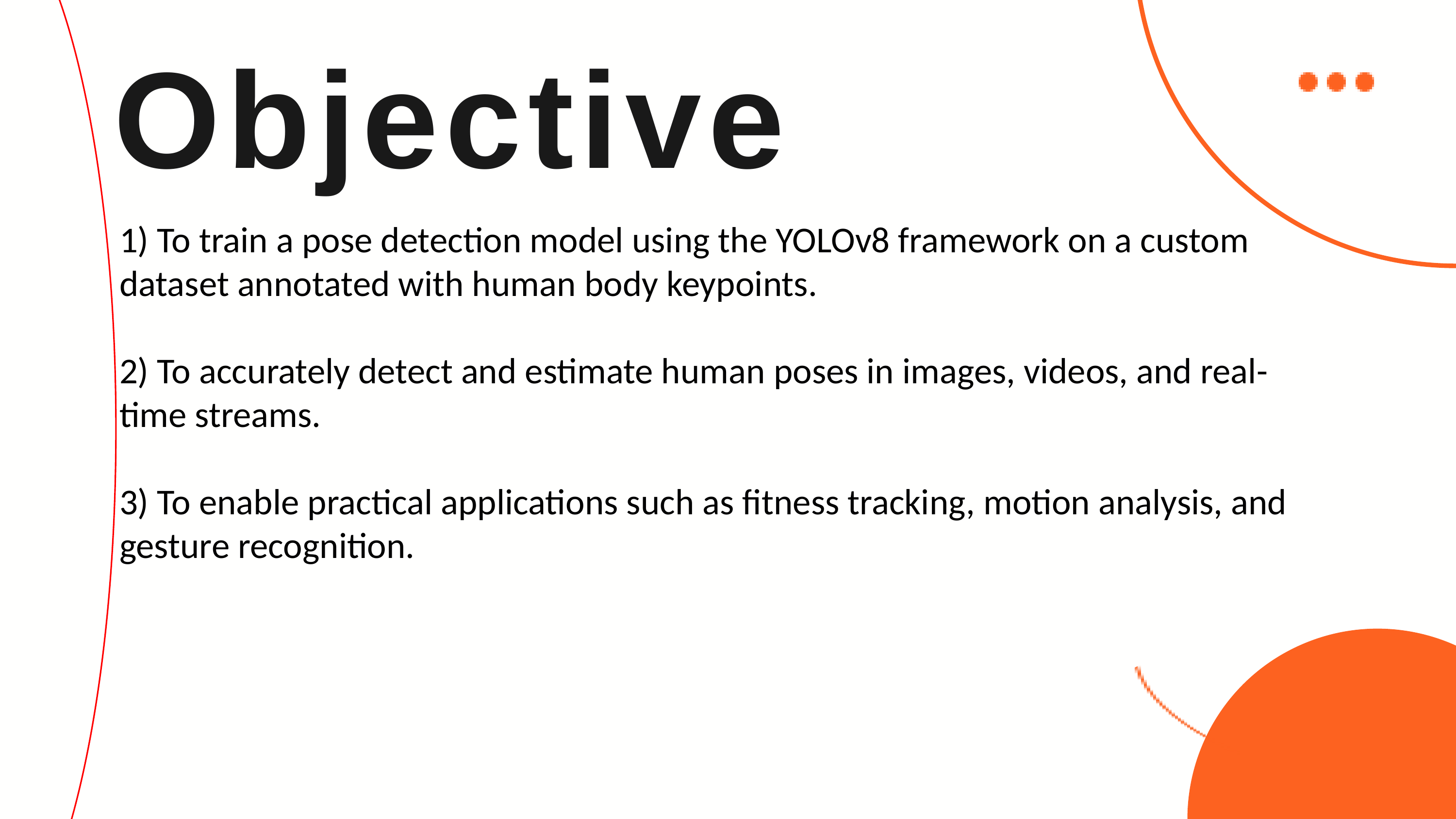

Objective

1) To train a pose detection model using the YOLOv8 framework on a custom dataset annotated with human body keypoints.

2) To accurately detect and estimate human poses in images, videos, and real-time streams.

3) To enable practical applications such as fitness tracking, motion analysis, and gesture recognition.